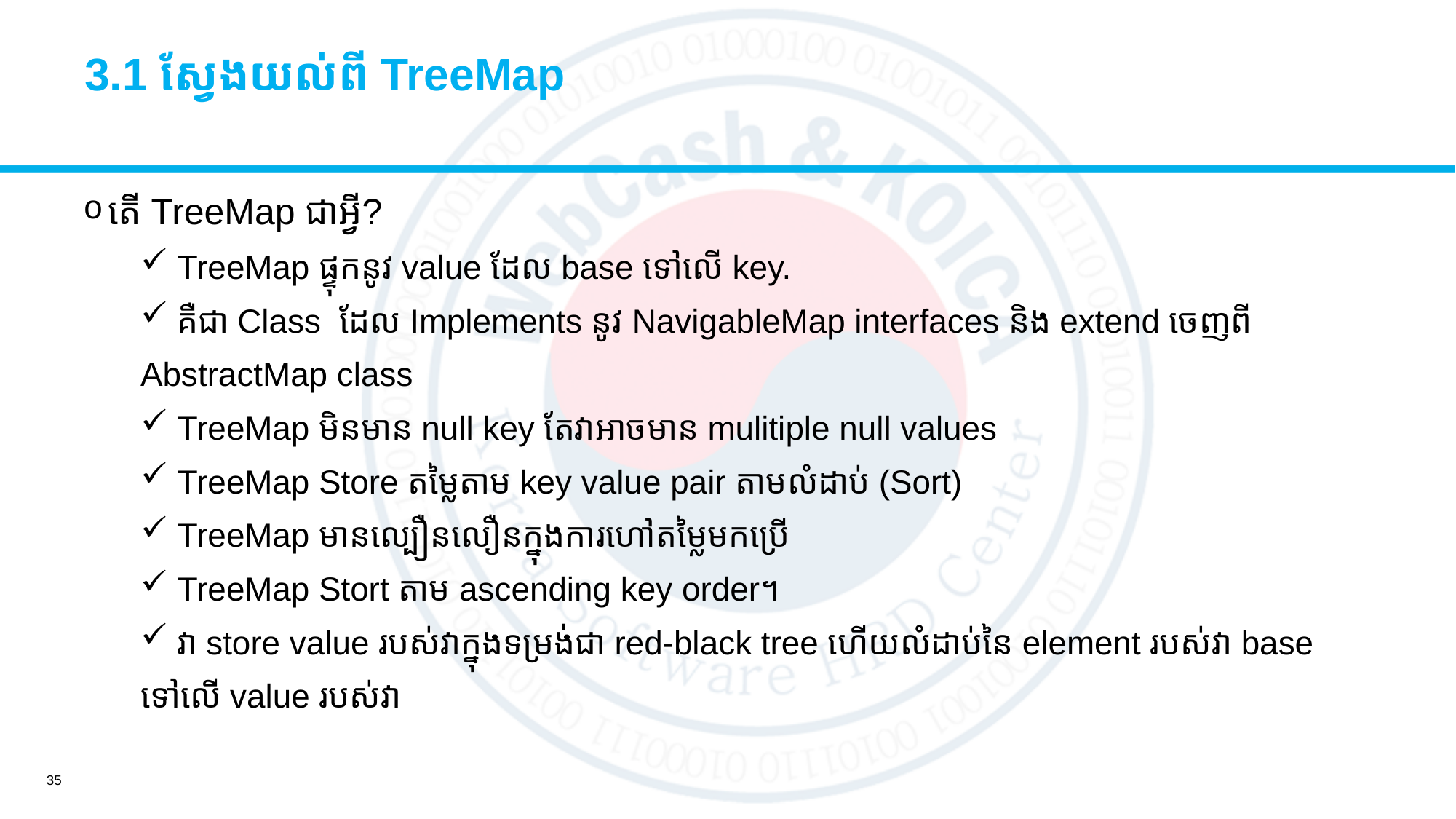

# 3.1 ស្វែងយល់ពី TreeMap
​តើ TreeMap​​ ជាអ្វី?
 TreeMap ​ផ្ទុកនូវ value ដែល​ base ទៅលើ key.
 គឺជា Class  ដែល Implements នូវ NavigableMap interfaces និង extend ចេញពី​
AbstractMap class
 TreeMap មិនមាន null key តែវាអាចមាន​​ mulitiple null values
 TreeMap​ Store តម្លៃតាម key value pair តាមលំដាប់​ (Sort)
 TreeMap មានល្បឿនលឿនក្នុងការហៅតម្លៃមកប្រើ
 TreeMap Stort តាម ascending key order។
 វា store value របស់វាក្នុងទម្រង់ជា red-black tree​ ហើយលំដាប់នៃ element របស់វា base
ទៅលើ​ value របស់វា

35